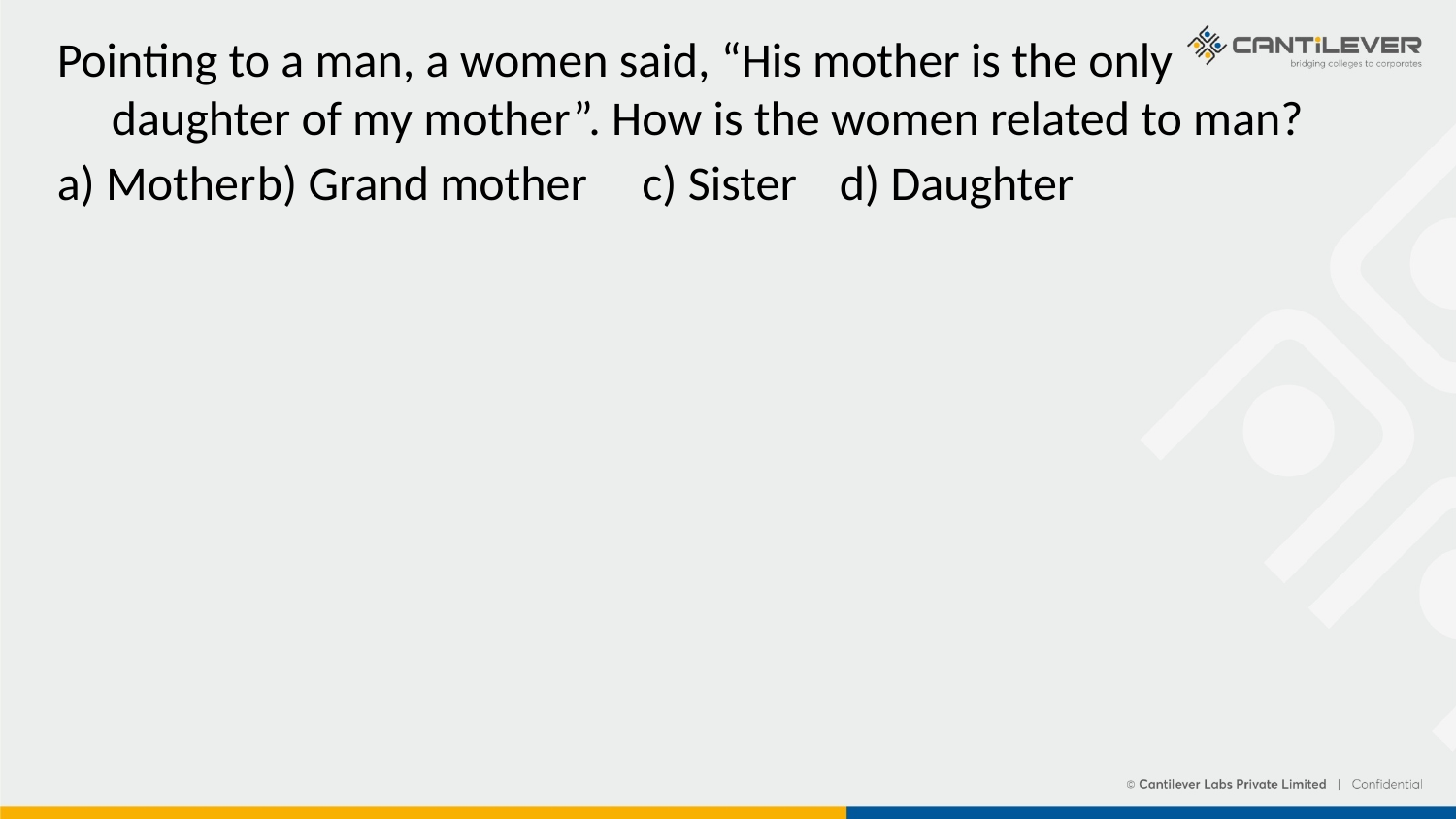

Pointing to a man, a women said, “His mother is the only            daughter of my mother”. How is the women related to man?
a) Mother	b) Grand mother     c) Sister  	d) Daughter